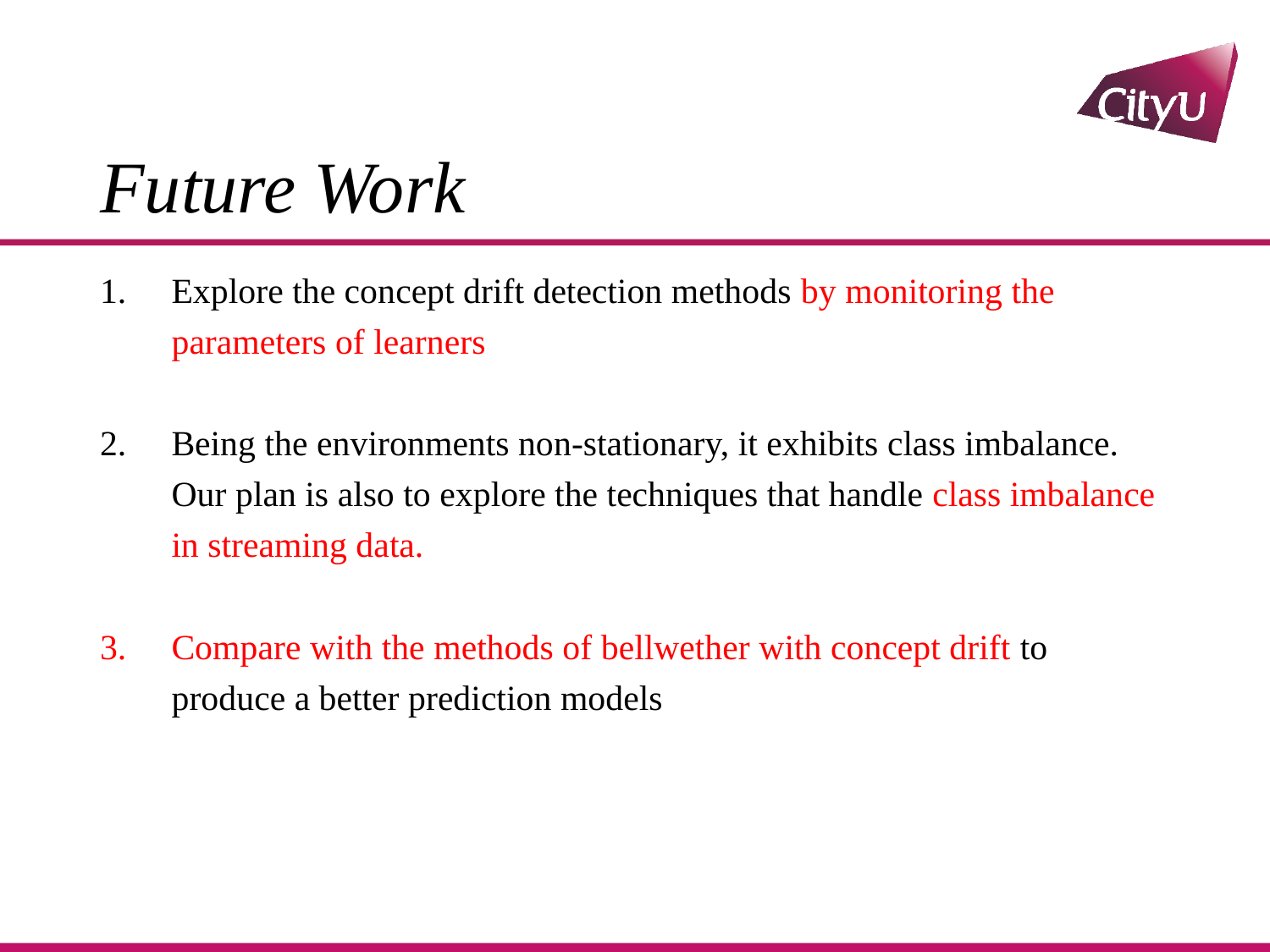

# Future Work
Explore the concept drift detection methods by monitoring the parameters of learners

Being the environments non-stationary, it exhibits class imbalance. Our plan is also to explore the techniques that handle class imbalance in streaming data.

Compare with the methods of bellwether with concept drift to produce a better prediction models